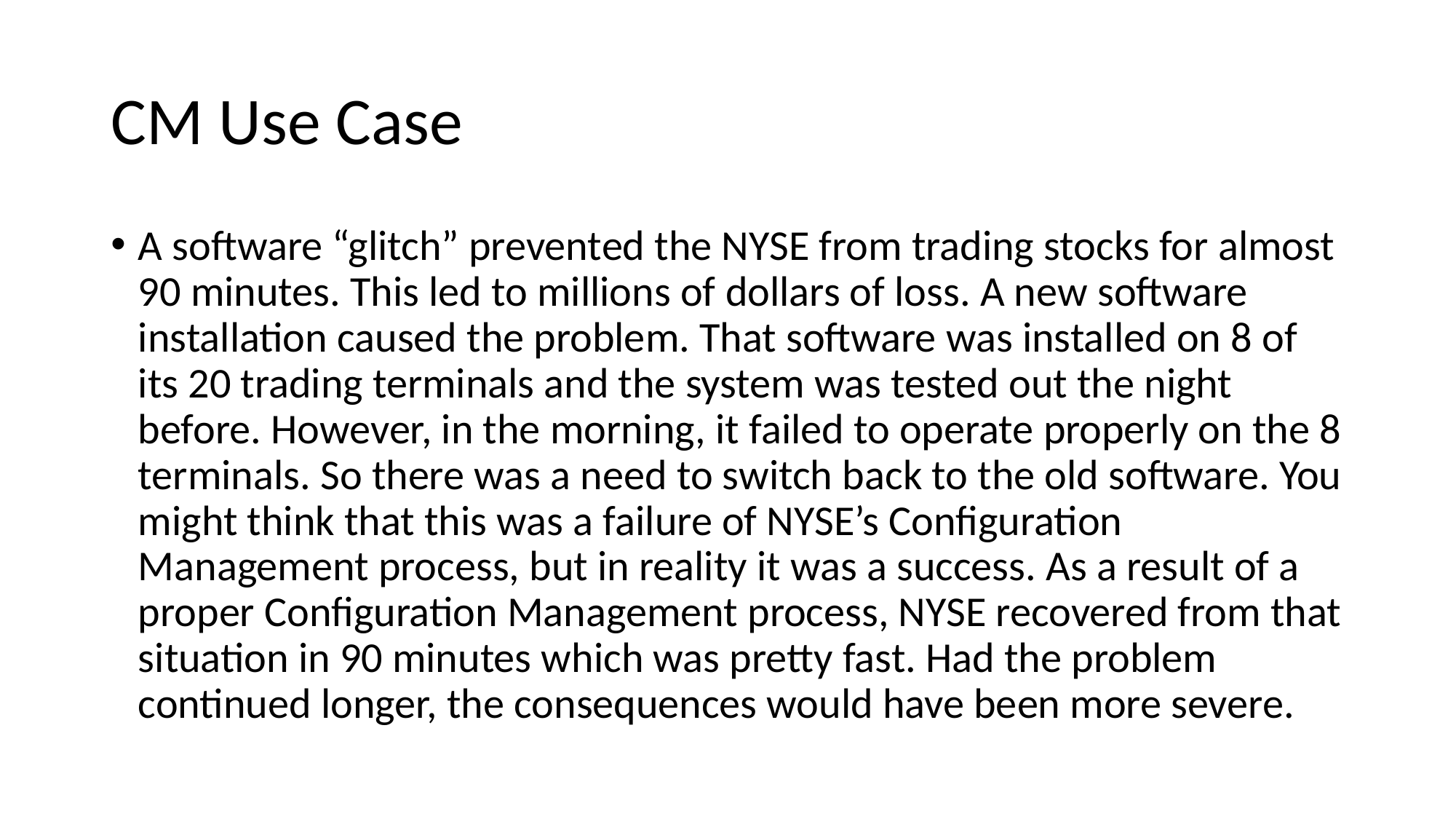

# CM Use Case
A software “glitch” prevented the NYSE from trading stocks for almost 90 minutes. This led to millions of dollars of loss. A new software installation caused the problem. That software was installed on 8 of its 20 trading terminals and the system was tested out the night before. However, in the morning, it failed to operate properly on the 8 terminals. So there was a need to switch back to the old software. You might think that this was a failure of NYSE’s Configuration Management process, but in reality it was a success. As a result of a proper Configuration Management process, NYSE recovered from that situation in 90 minutes which was pretty fast. Had the problem continued longer, the consequences would have been more severe.